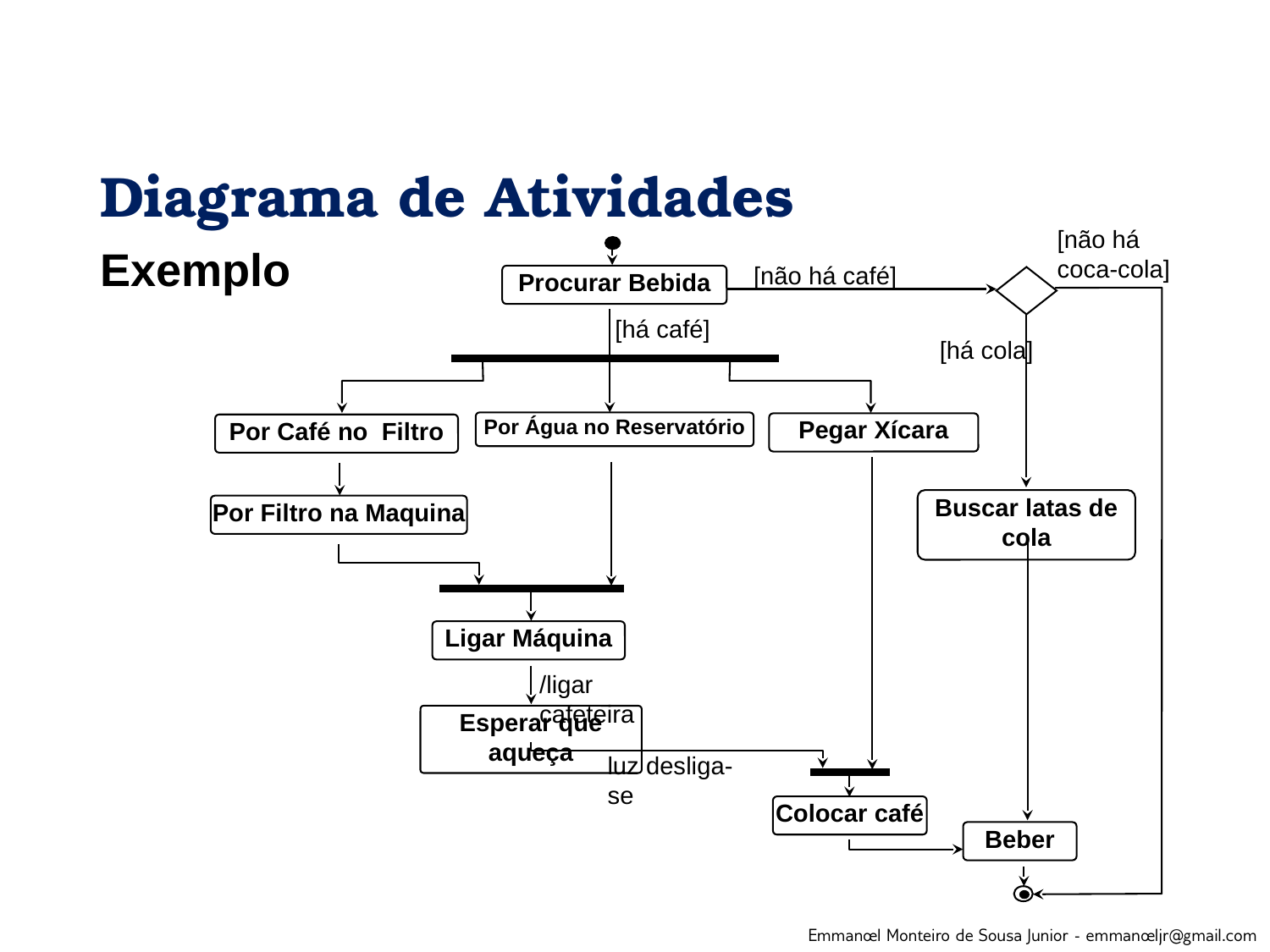

# Diagrama de Atividades
[não há coca-cola]

[não há café]
Procurar Bebida

[há café]
[há cola]

Por Água no Reservatório
Pegar Xícara
Por Café no  Filtro
Buscar latas de cola
Por Filtro na Maquina

Ligar Máquina
/ligar cafeteira
Esperar que aqueça

luz desliga-se
Colocar café
Beber

Exemplo
Emmanoel Monteiro de Sousa Junior - emmanoeljr@gmail.com